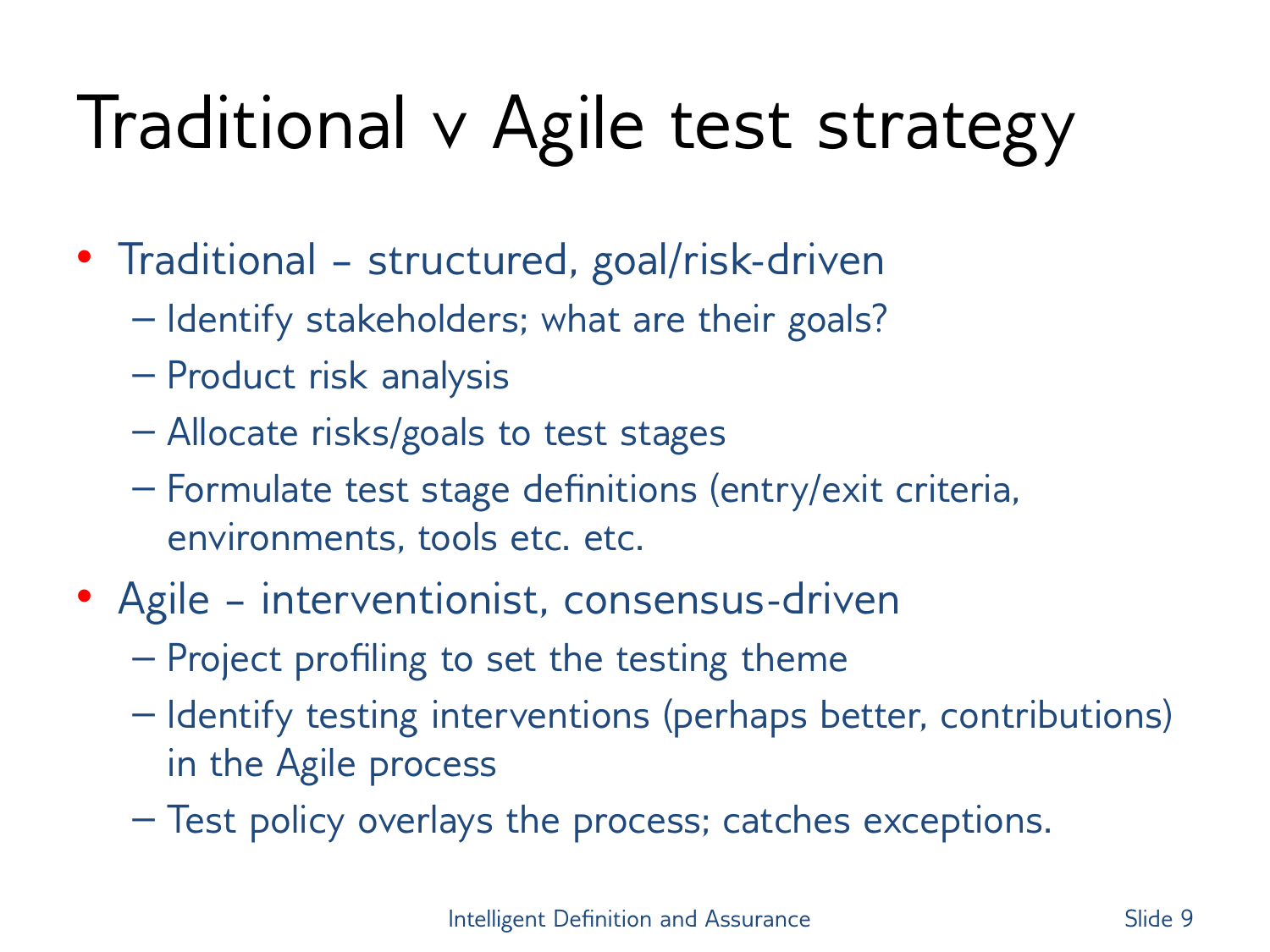

# Traditional v Agile test strategy
Traditional – structured, goal/risk-driven
Identify stakeholders; what are their goals?
Product risk analysis
Allocate risks/goals to test stages
Formulate test stage definitions (entry/exit criteria, environments, tools etc. etc.
Agile – interventionist, consensus-driven
Project profiling to set the testing theme
Identify testing interventions (perhaps better, contributions) in the Agile process
Test policy overlays the process; catches exceptions.

Intelligent Definition and Assurance
Slide 9